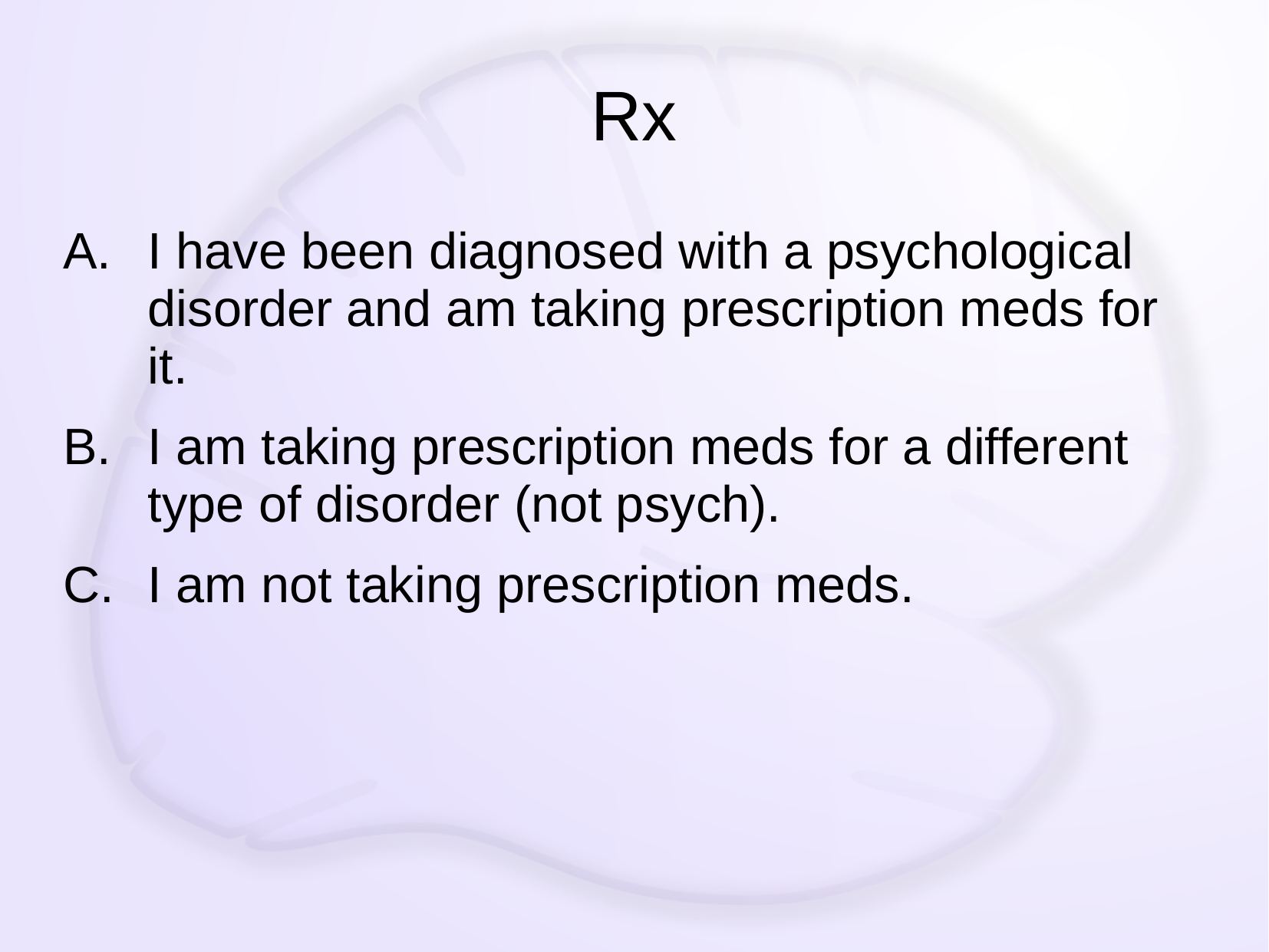

# Rx
I have been diagnosed with a psychological disorder and am taking prescription meds for it.
I am taking prescription meds for a different type of disorder (not psych).
I am not taking prescription meds.